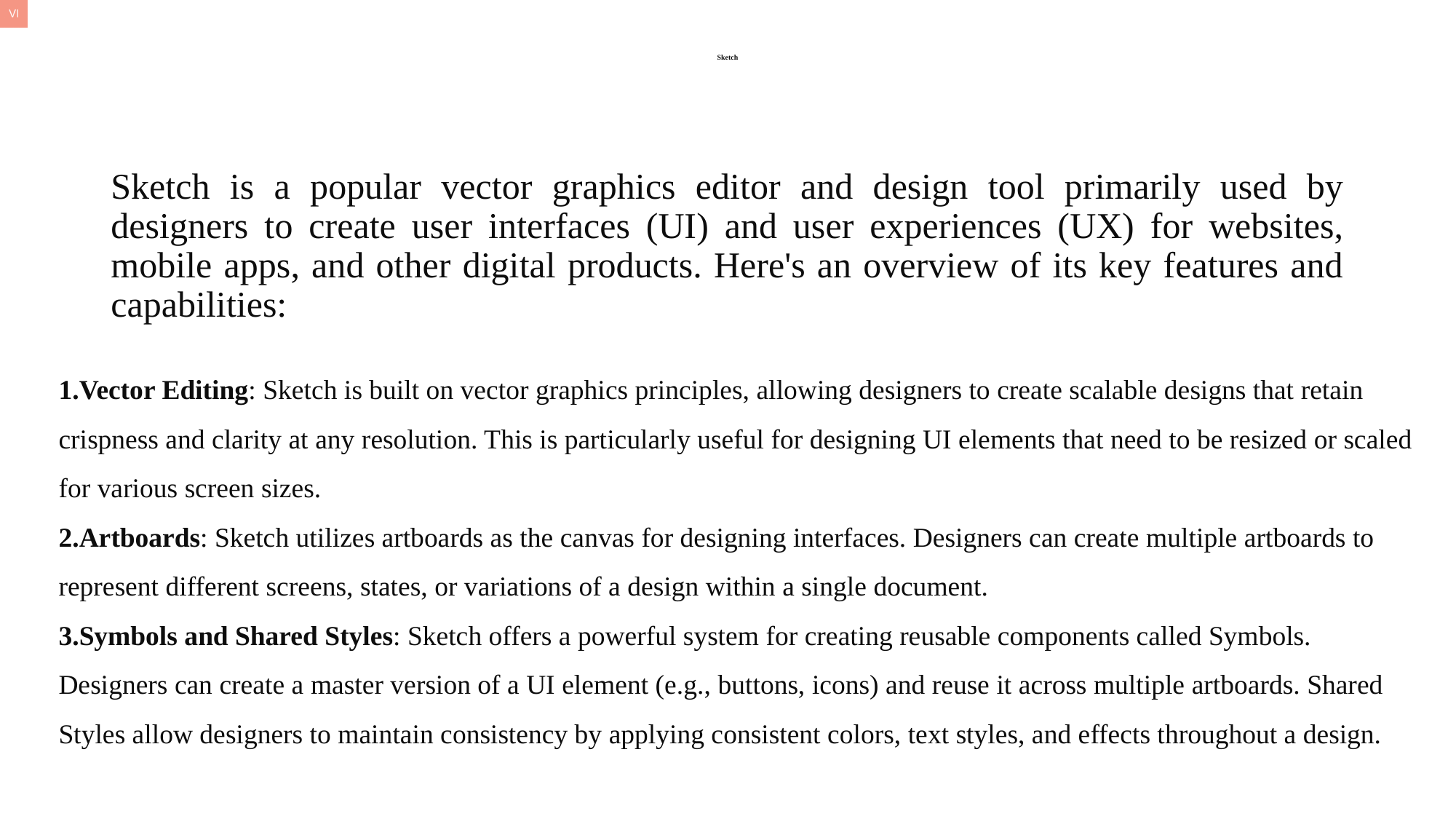

# Sketch
Sketch is a popular vector graphics editor and design tool primarily used by designers to create user interfaces (UI) and user experiences (UX) for websites, mobile apps, and other digital products. Here's an overview of its key features and capabilities:
Vector Editing: Sketch is built on vector graphics principles, allowing designers to create scalable designs that retain crispness and clarity at any resolution. This is particularly useful for designing UI elements that need to be resized or scaled for various screen sizes.
Artboards: Sketch utilizes artboards as the canvas for designing interfaces. Designers can create multiple artboards to represent different screens, states, or variations of a design within a single document.
Symbols and Shared Styles: Sketch offers a powerful system for creating reusable components called Symbols. Designers can create a master version of a UI element (e.g., buttons, icons) and reuse it across multiple artboards. Shared Styles allow designers to maintain consistency by applying consistent colors, text styles, and effects throughout a design.